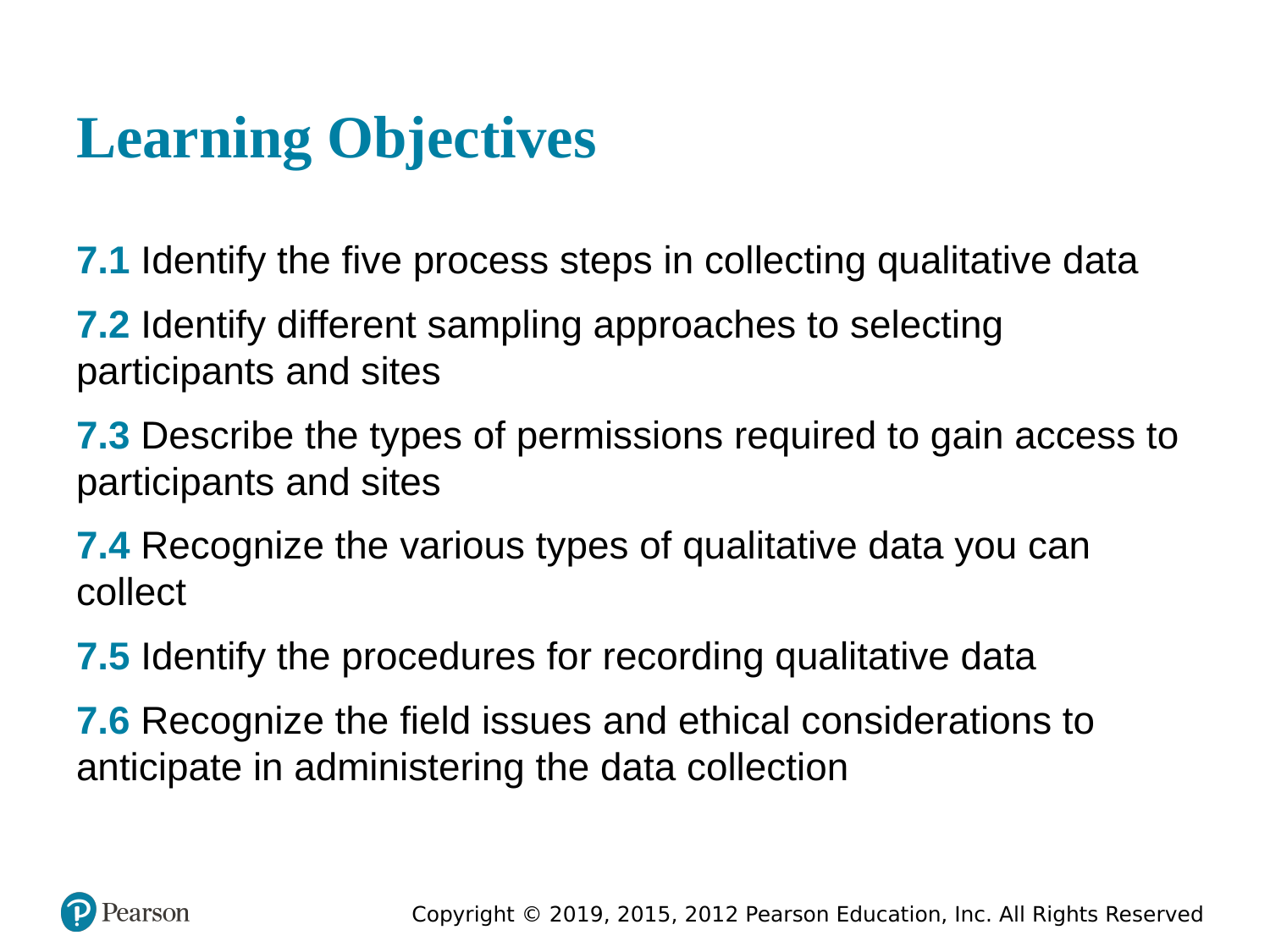

# Learning Objectives
7.1 Identify the five process steps in collecting qualitative data
7.2 Identify different sampling approaches to selecting participants and sites
7.3 Describe the types of permissions required to gain access to participants and sites
7.4 Recognize the various types of qualitative data you can collect
7.5 Identify the procedures for recording qualitative data
7.6 Recognize the field issues and ethical considerations to anticipate in administering the data collection